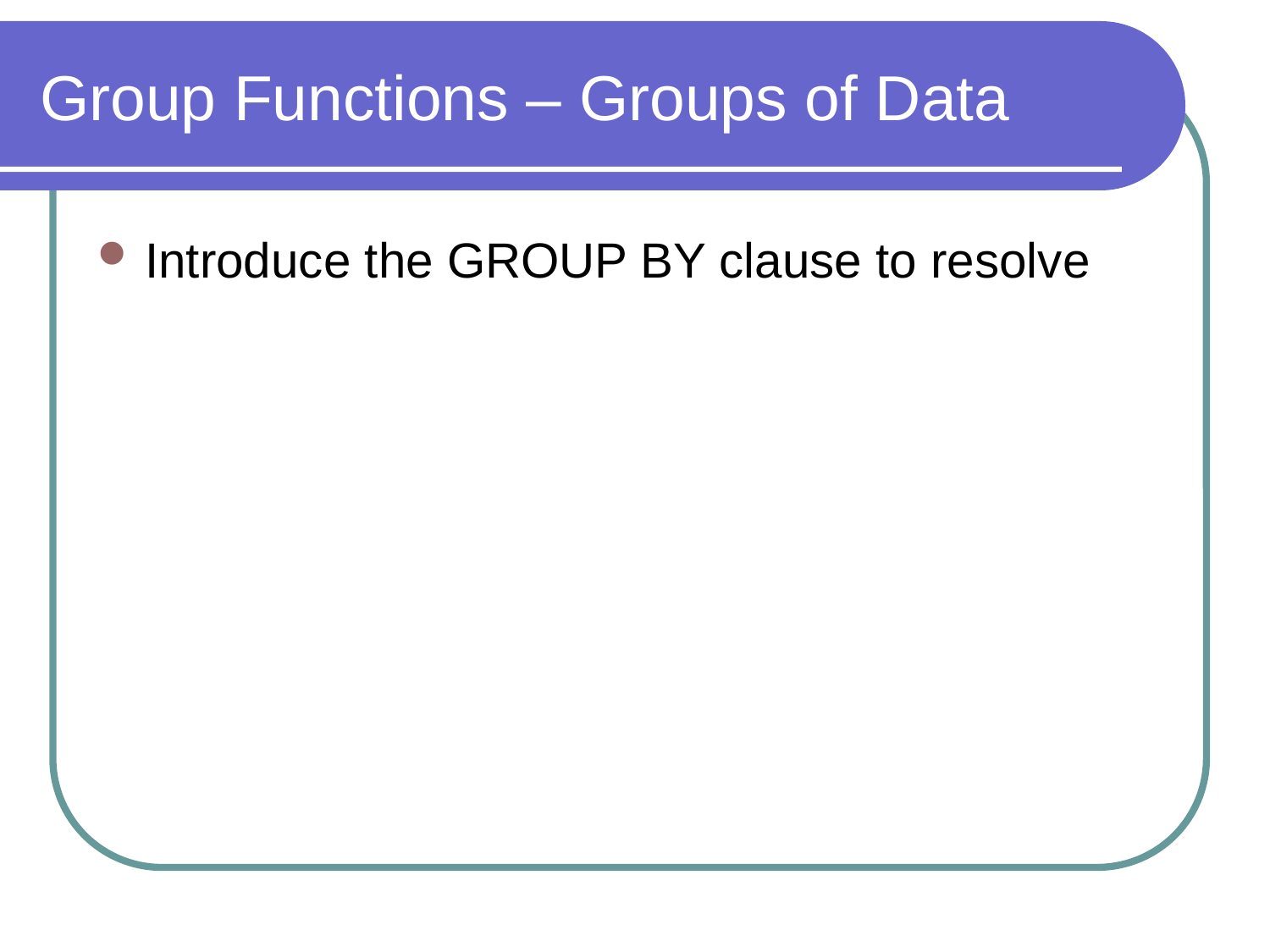

# Group Functions – Groups of Data
Introduce the GROUP BY clause to resolve